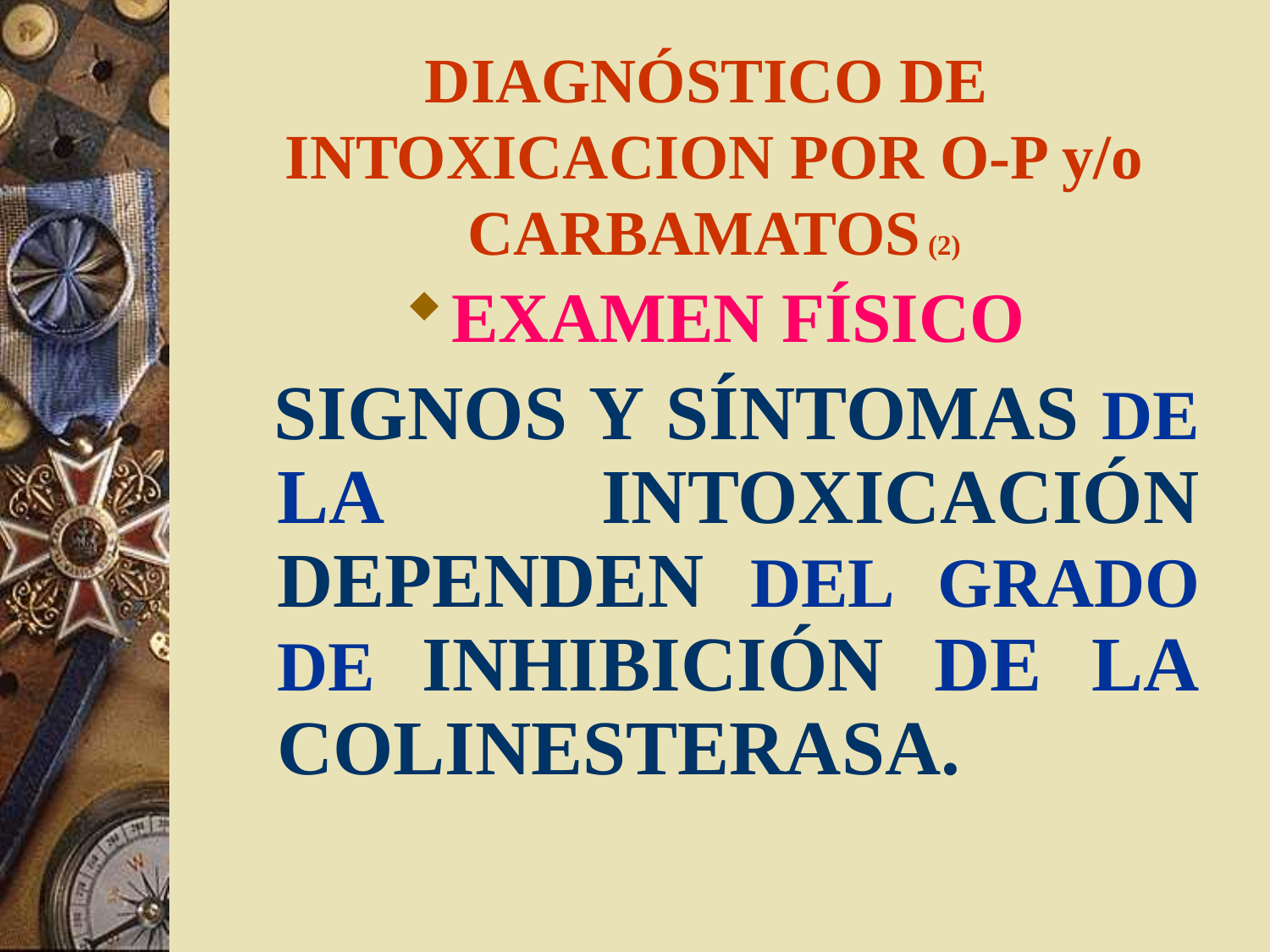

# DIAGNÓSTICO DE  INTOXICACION POR O-P y/o CARBAMATOS (2)
EXAMEN FÍSICO
  SIGNOS Y SÍNTOMAS DE LA INTOXICACIÓN DEPENDEN DEL GRADO DE INHIBICIÓN DE LA COLINESTERASA.